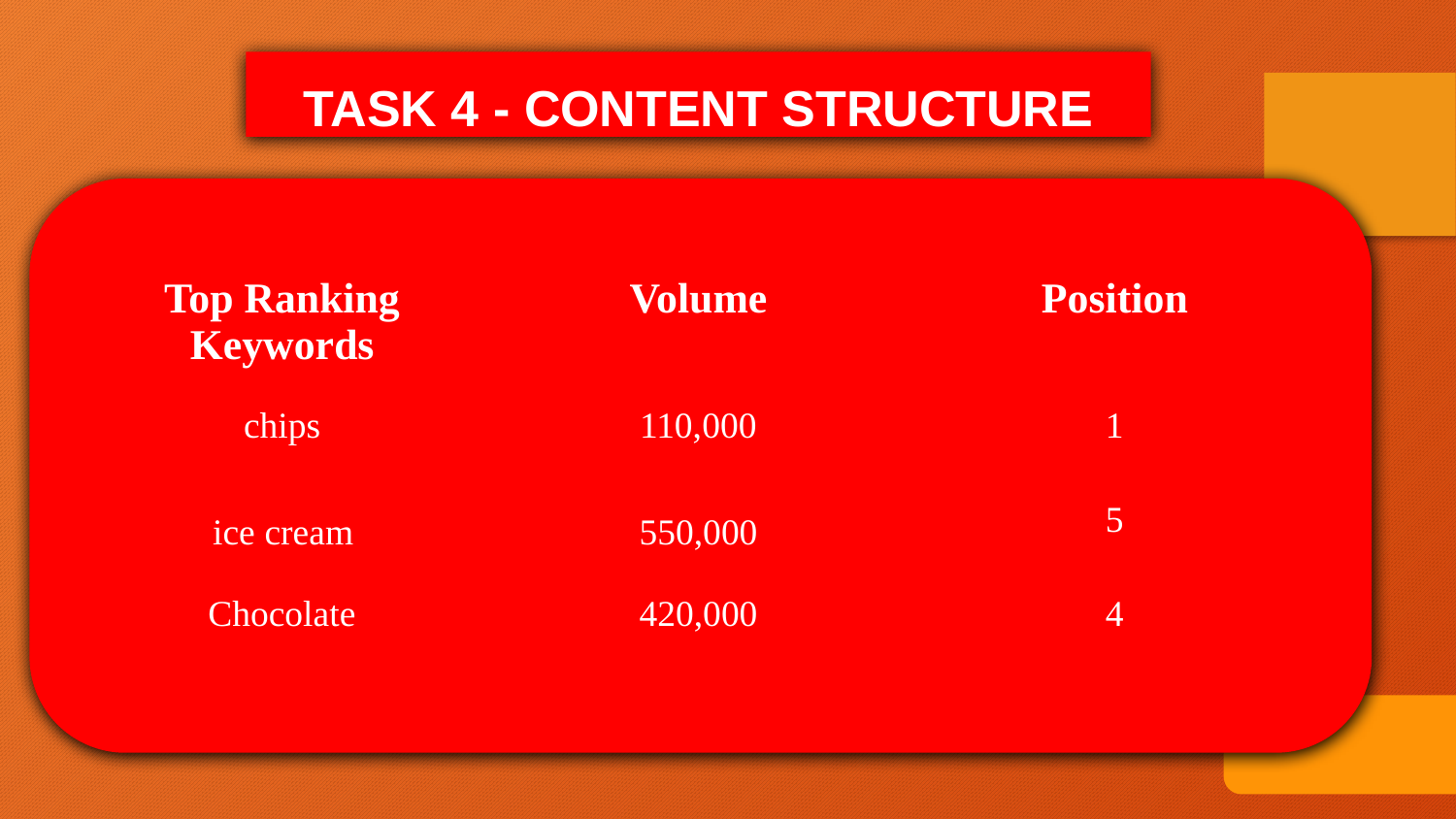

TASK 4 - CONTENT STRUCTURE

| Top Ranking Keywords | Volume | Position |
| --- | --- | --- |
| chips | 110,000 | 1 |
| ice cream | 550,000 | 5 |
| Chocolate | 420,000 | 4 |